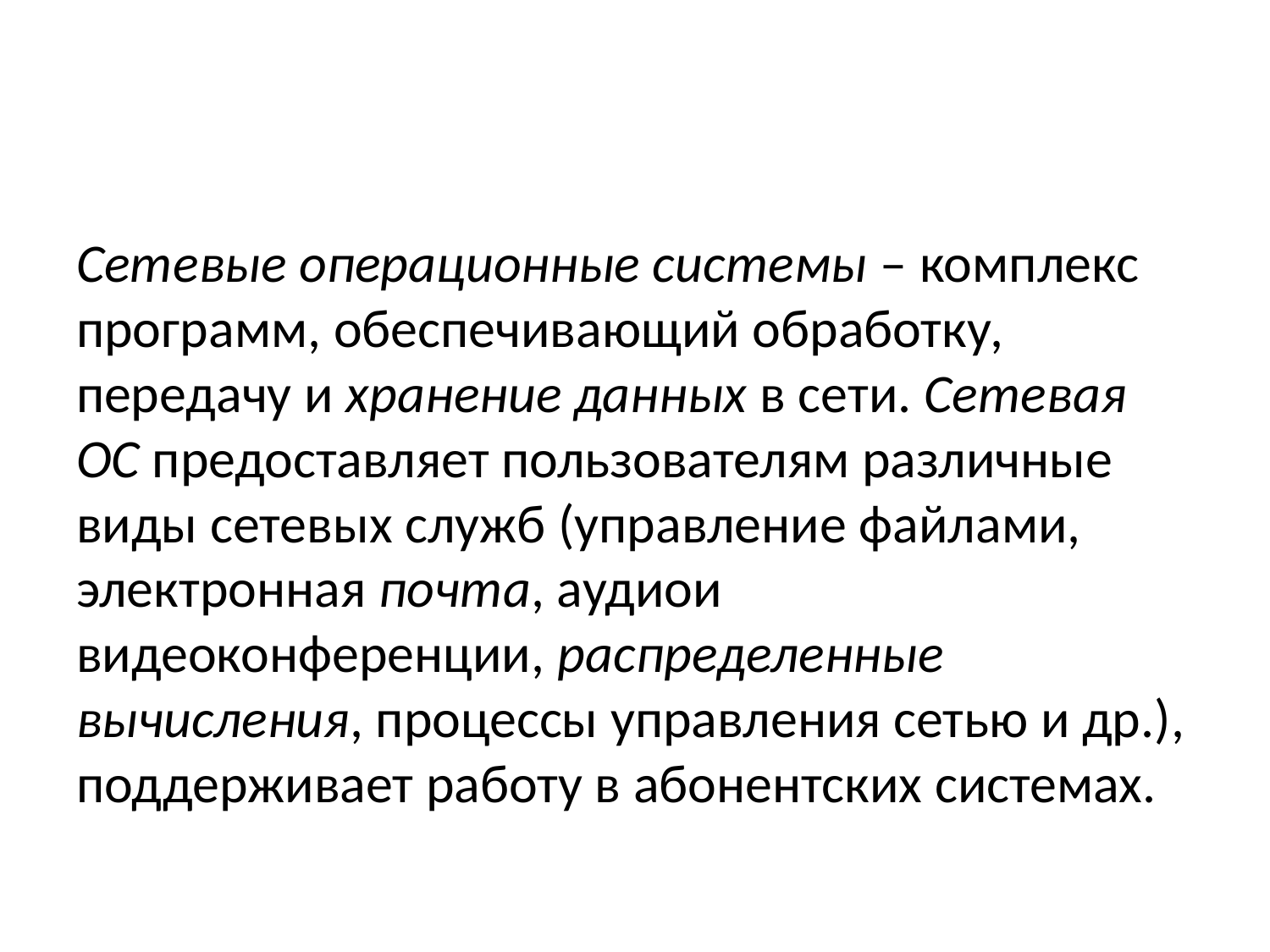

#
Сетевые операционные системы – комплекс программ, обеспечивающий обработку, передачу и хранение данных в сети. Сетевая ОС предоставляет пользователям различные виды сетевых служб (управление файлами, электронная почта, аудиои видеоконференции, распределенные вычисления, процессы управления сетью и др.), поддерживает работу в абонентских системах.